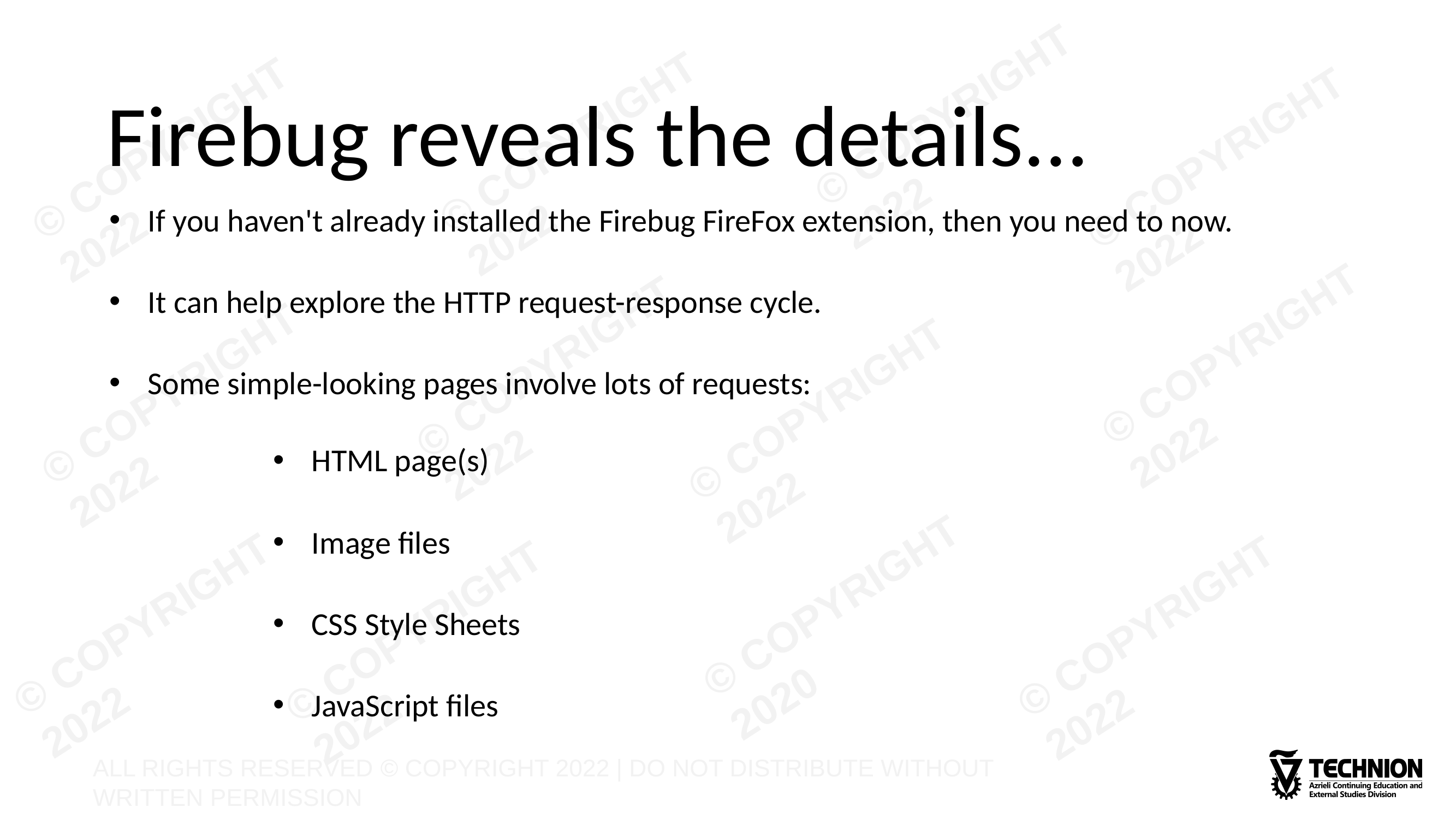

# Firebug reveals the details...
If you haven't already installed the Firebug FireFox extension, then you need to now.
It can help explore the HTTP request-response cycle.
Some simple-looking pages involve lots of requests:
HTML page(s)
Image files
CSS Style Sheets
JavaScript files